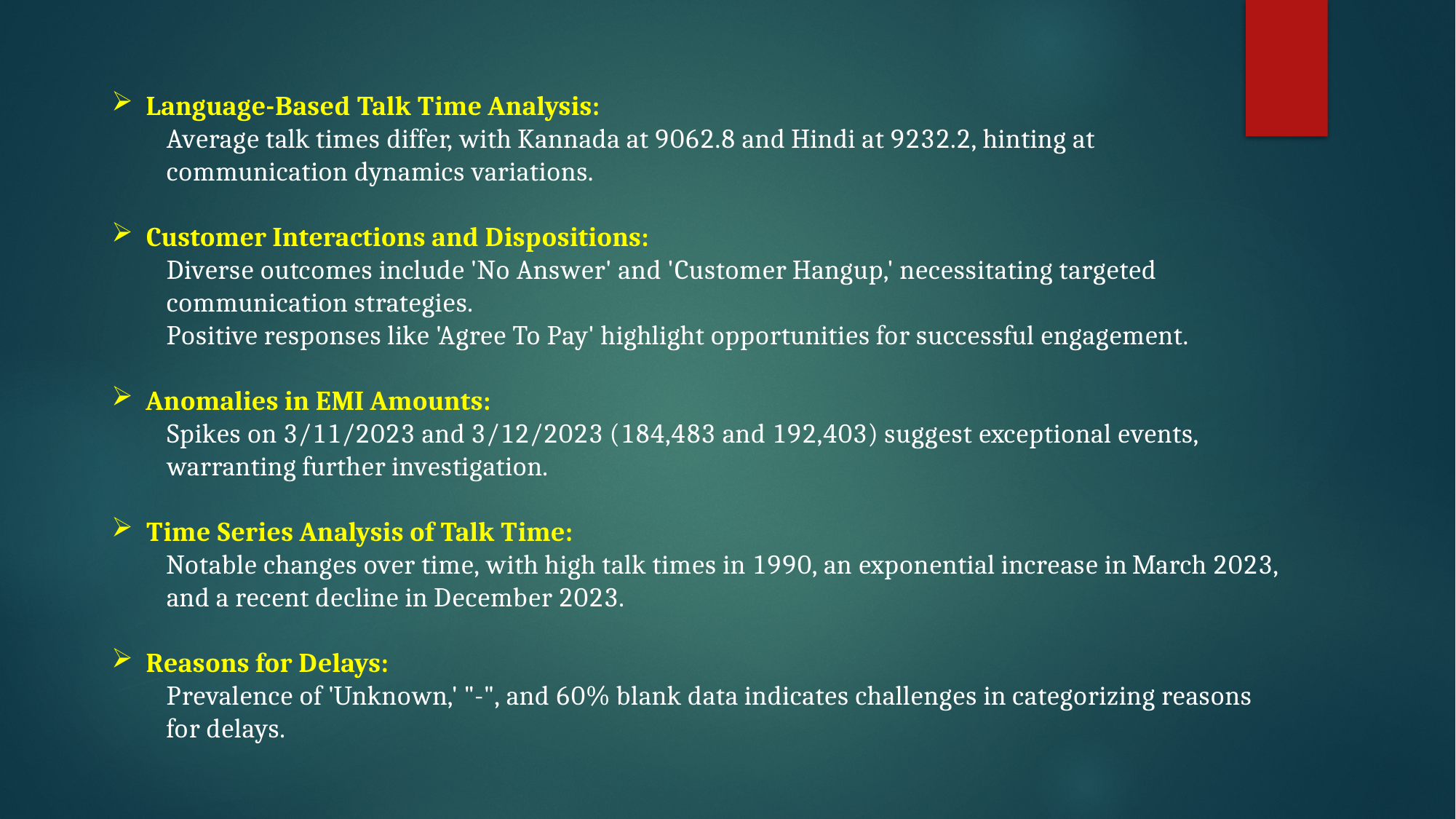

Language-Based Talk Time Analysis:
Average talk times differ, with Kannada at 9062.8 and Hindi at 9232.2, hinting at communication dynamics variations.

Customer Interactions and Dispositions:
Diverse outcomes include 'No Answer' and 'Customer Hangup,' necessitating targeted communication strategies.
Positive responses like 'Agree To Pay' highlight opportunities for successful engagement.

Anomalies in EMI Amounts:
Spikes on 3/11/2023 and 3/12/2023 (184,483 and 192,403) suggest exceptional events, warranting further investigation.

Time Series Analysis of Talk Time:
Notable changes over time, with high talk times in 1990, an exponential increase in March 2023, and a recent decline in December 2023.

Reasons for Delays:
Prevalence of 'Unknown,' "-", and 60% blank data indicates challenges in categorizing reasons for delays.